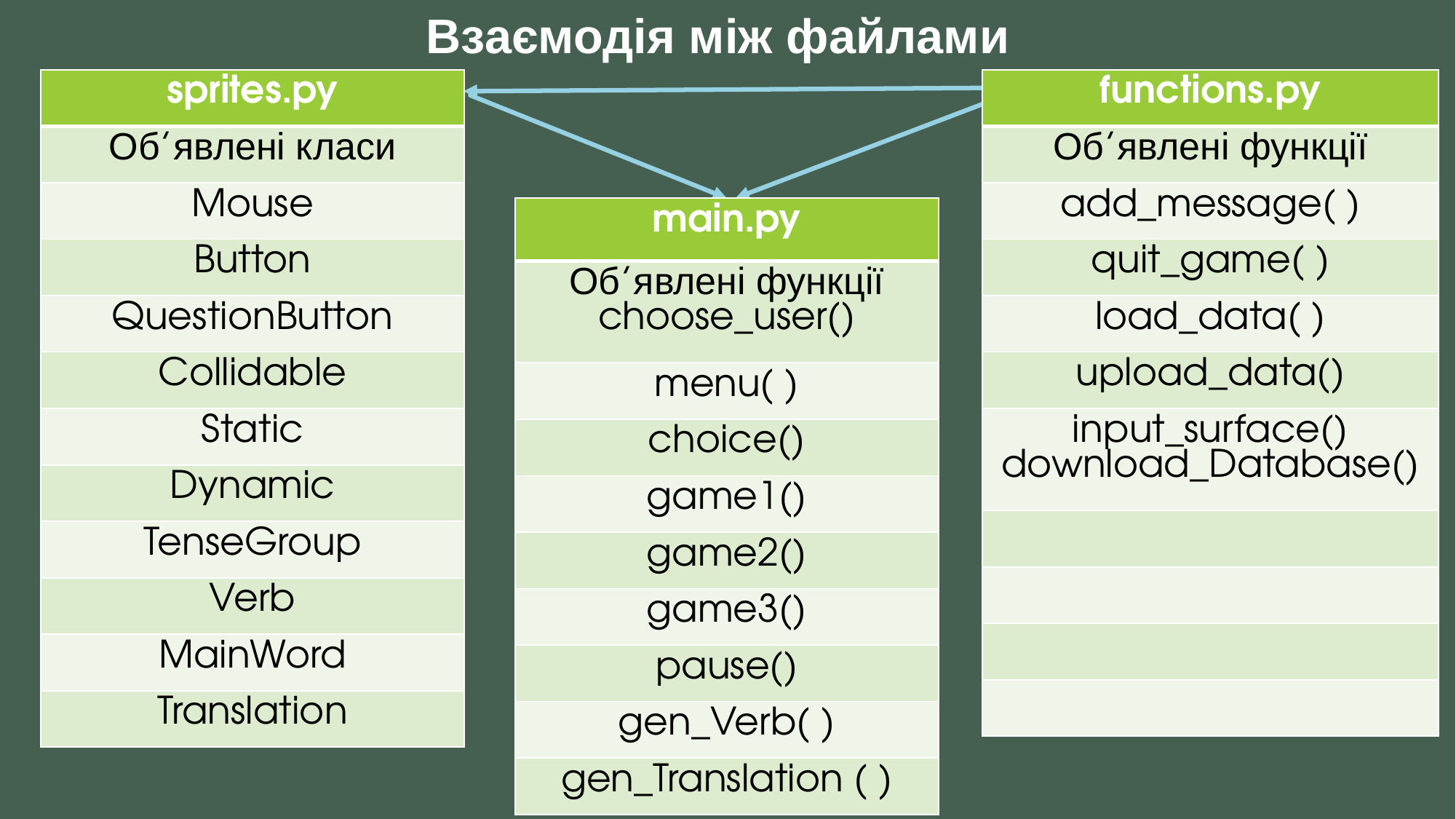

Взаємодія між файлами
| sprites.py |
| --- |
| Об’явлені класи |
| Mouse |
| Button |
| QuestionButton |
| Collidable |
| Static |
| Dynamic |
| TenseGroup |
| Verb |
| MainWord |
| Translation |
| functions.py |
| --- |
| Об’явлені функції |
| add\_message( ) |
| quit\_game( ) |
| load\_data( ) |
| upload\_data() |
| input\_surface() download\_Database() |
|  |
|  |
|  |
|  |
| main.py |
| --- |
| Об’явлені функції choose\_user() |
| menu( ) |
| choice() |
| game1() |
| game2() |
| game3() |
| pause() |
| gen\_Verb( ) |
| gen\_Translation ( ) |